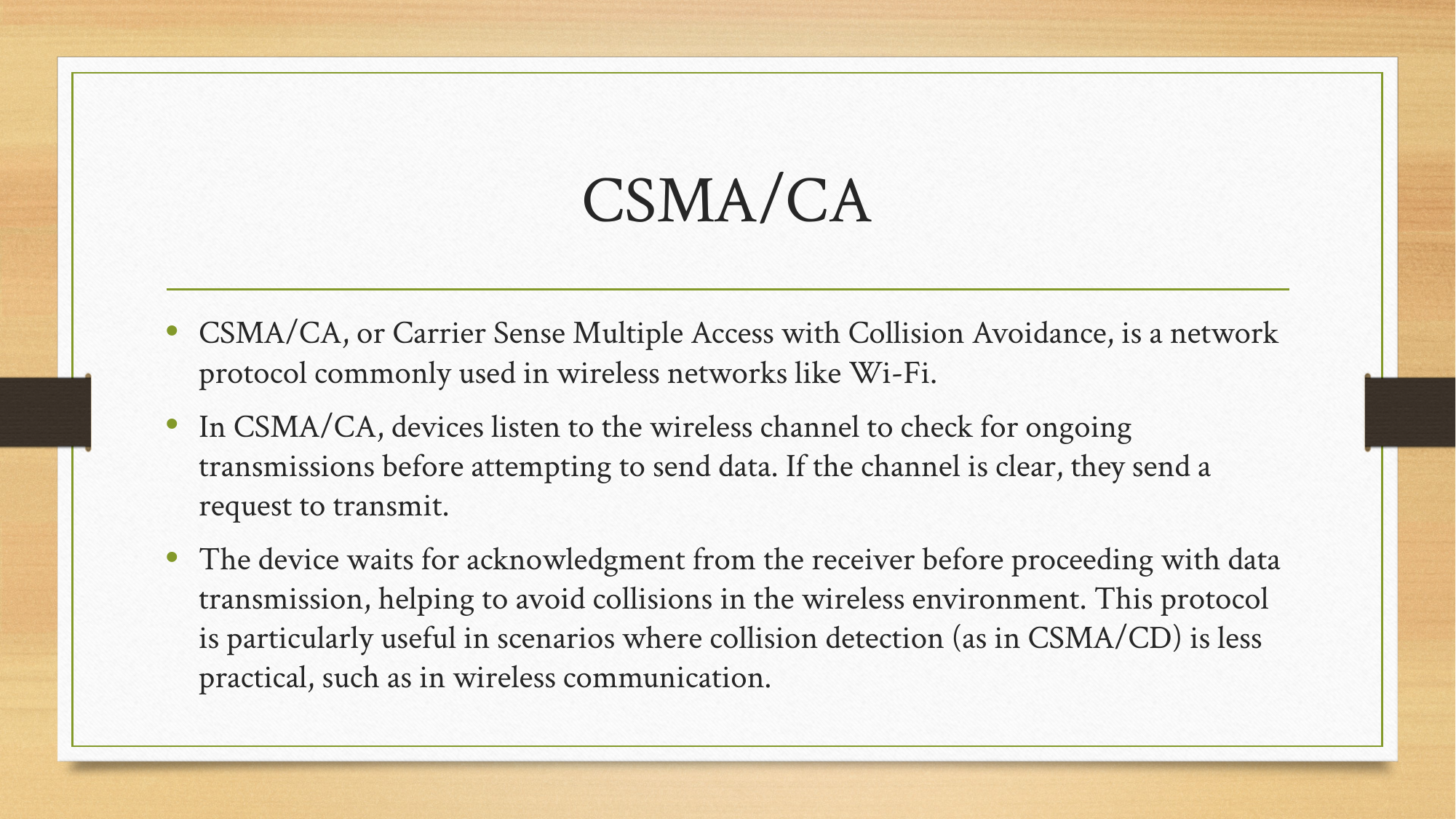

# CSMA/CA
CSMA/CA, or Carrier Sense Multiple Access with Collision Avoidance, is a network protocol commonly used in wireless networks like Wi-Fi.
In CSMA/CA, devices listen to the wireless channel to check for ongoing transmissions before attempting to send data. If the channel is clear, they send a request to transmit.
The device waits for acknowledgment from the receiver before proceeding with data transmission, helping to avoid collisions in the wireless environment. This protocol is particularly useful in scenarios where collision detection (as in CSMA/CD) is less practical, such as in wireless communication.